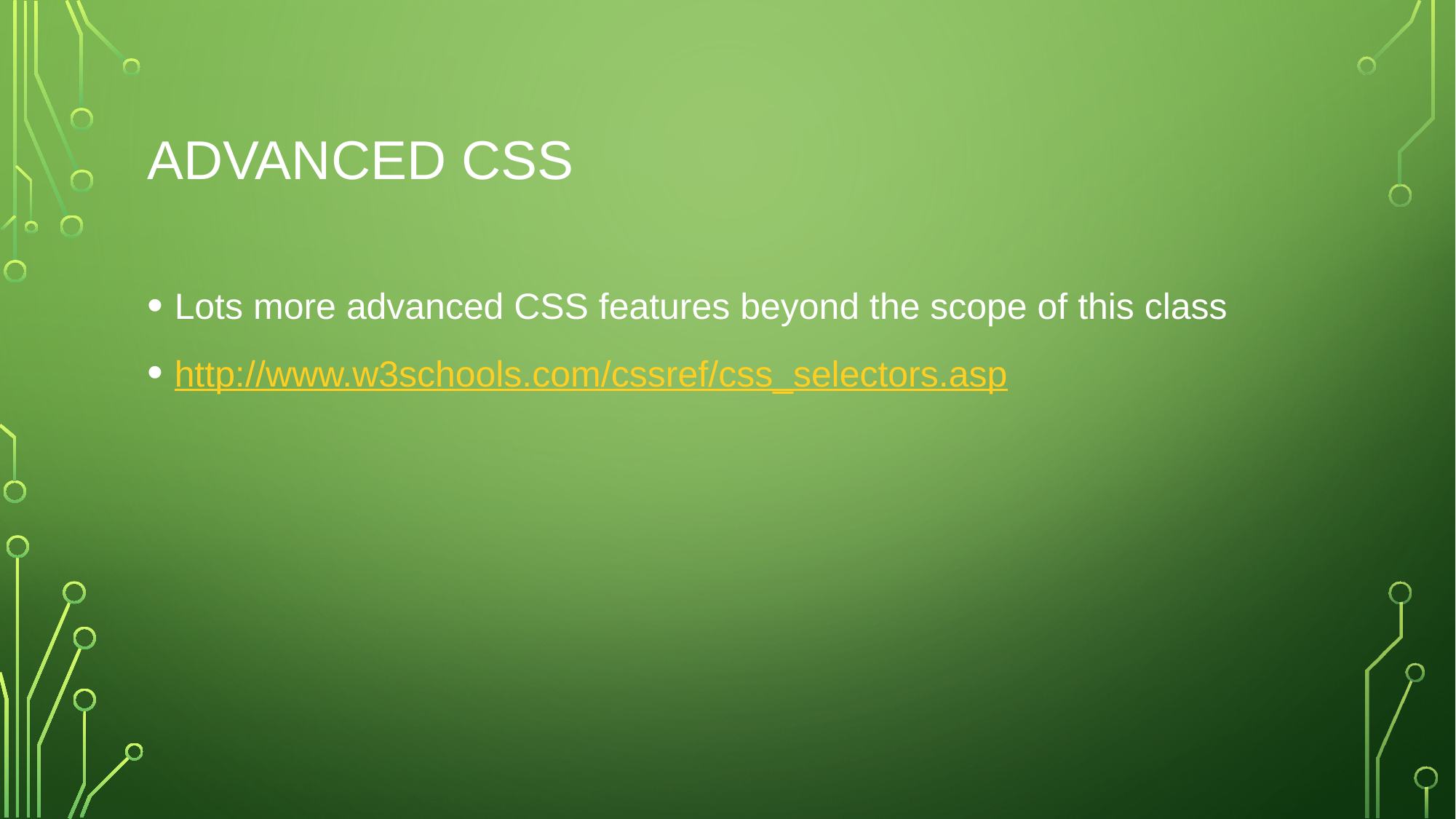

# Advanced CSS
Lots more advanced CSS features beyond the scope of this class
http://www.w3schools.com/cssref/css_selectors.asp